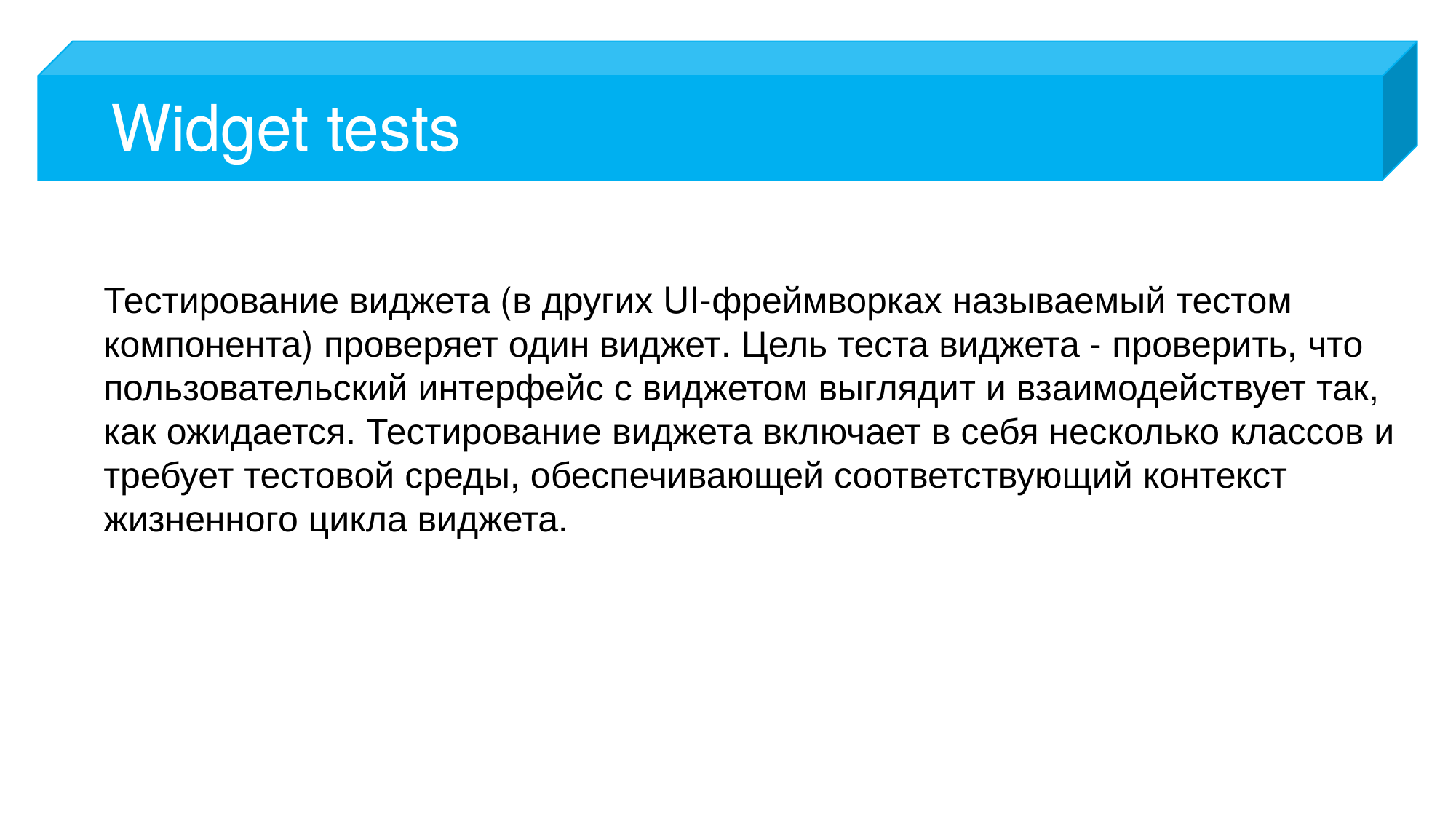

# Widget tests
Тестирование виджета (в других UI-фреймворках называемый тестом компонента) проверяет один виджет. Цель теста виджета - проверить, что пользовательский интерфейс с виджетом выглядит и взаимодействует так, как ожидается. Тестирование виджета включает в себя несколько классов и требует тестовой среды, обеспечивающей соответствующий контекст жизненного цикла виджета.